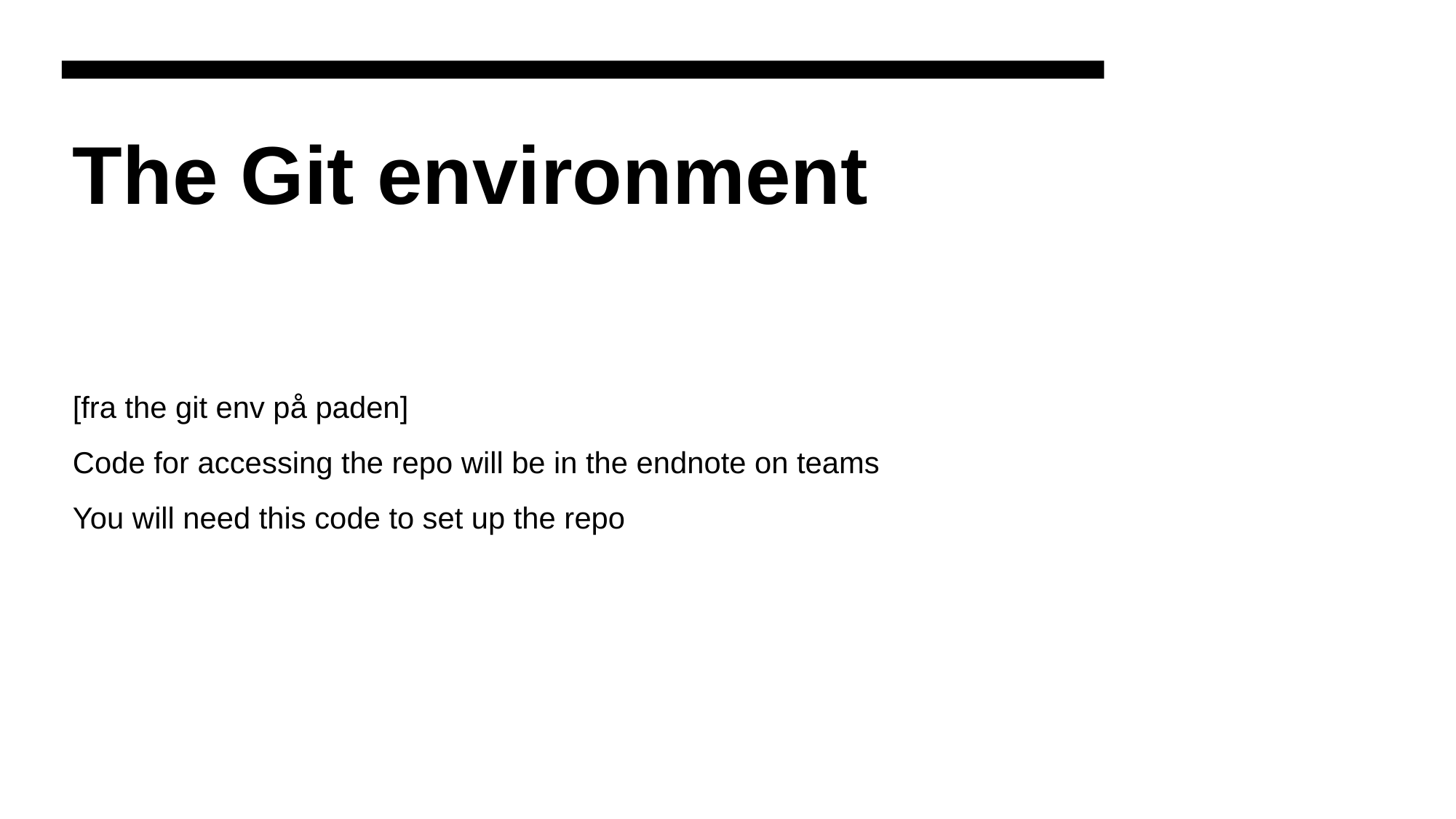

# The Git environment
[fra the git env på paden]
Code for accessing the repo will be in the endnote on teams
You will need this code to set up the repo